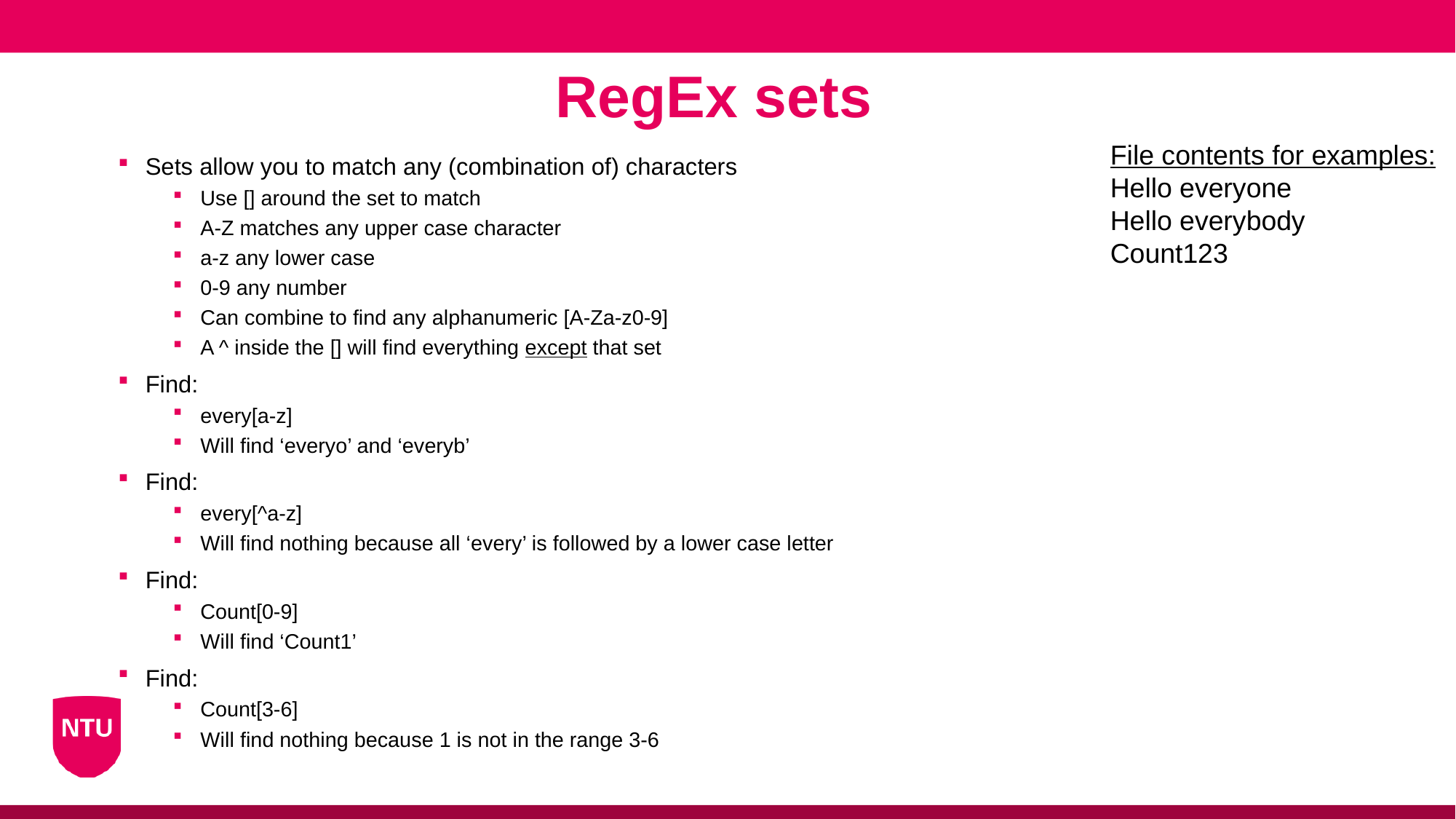

RegEx sets
File contents for examples:
Hello everyone
Hello everybody
Count123
Sets allow you to match any (combination of) characters
Use [] around the set to match
A-Z matches any upper case character
a-z any lower case
0-9 any number
Can combine to find any alphanumeric [A-Za-z0-9]
A ^ inside the [] will find everything except that set
Find:
every[a-z]
Will find ‘everyo’ and ‘everyb’
Find:
every[^a-z]
Will find nothing because all ‘every’ is followed by a lower case letter
Find:
Count[0-9]
Will find ‘Count1’
Find:
Count[3-6]
Will find nothing because 1 is not in the range 3-6